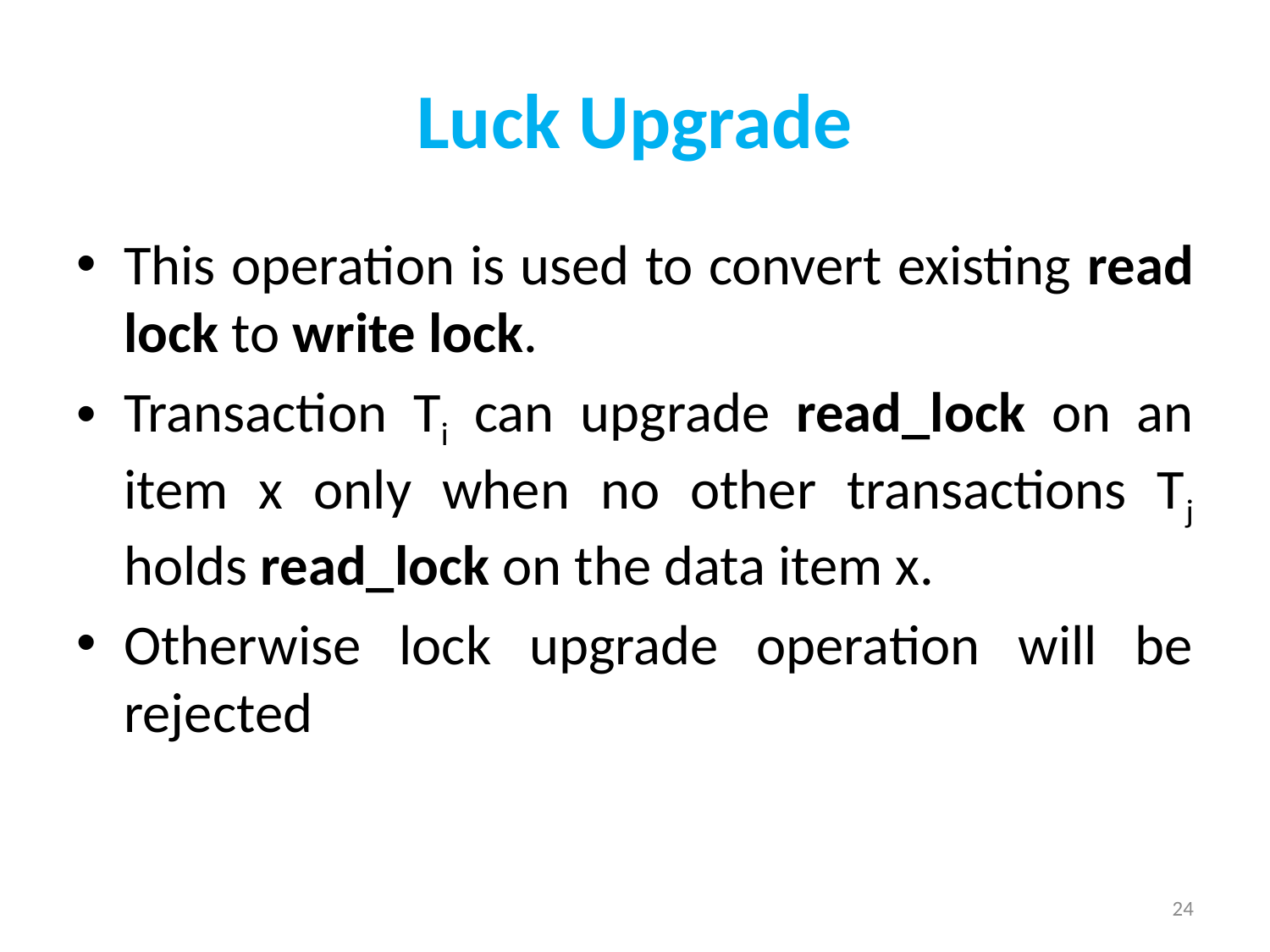

# Luck Upgrade
This operation is used to convert existing read lock to write lock.
Transaction Ti can upgrade read_lock on an item x only when no other transactions Tj holds read_lock on the data item x.
Otherwise lock upgrade operation will be rejected
24